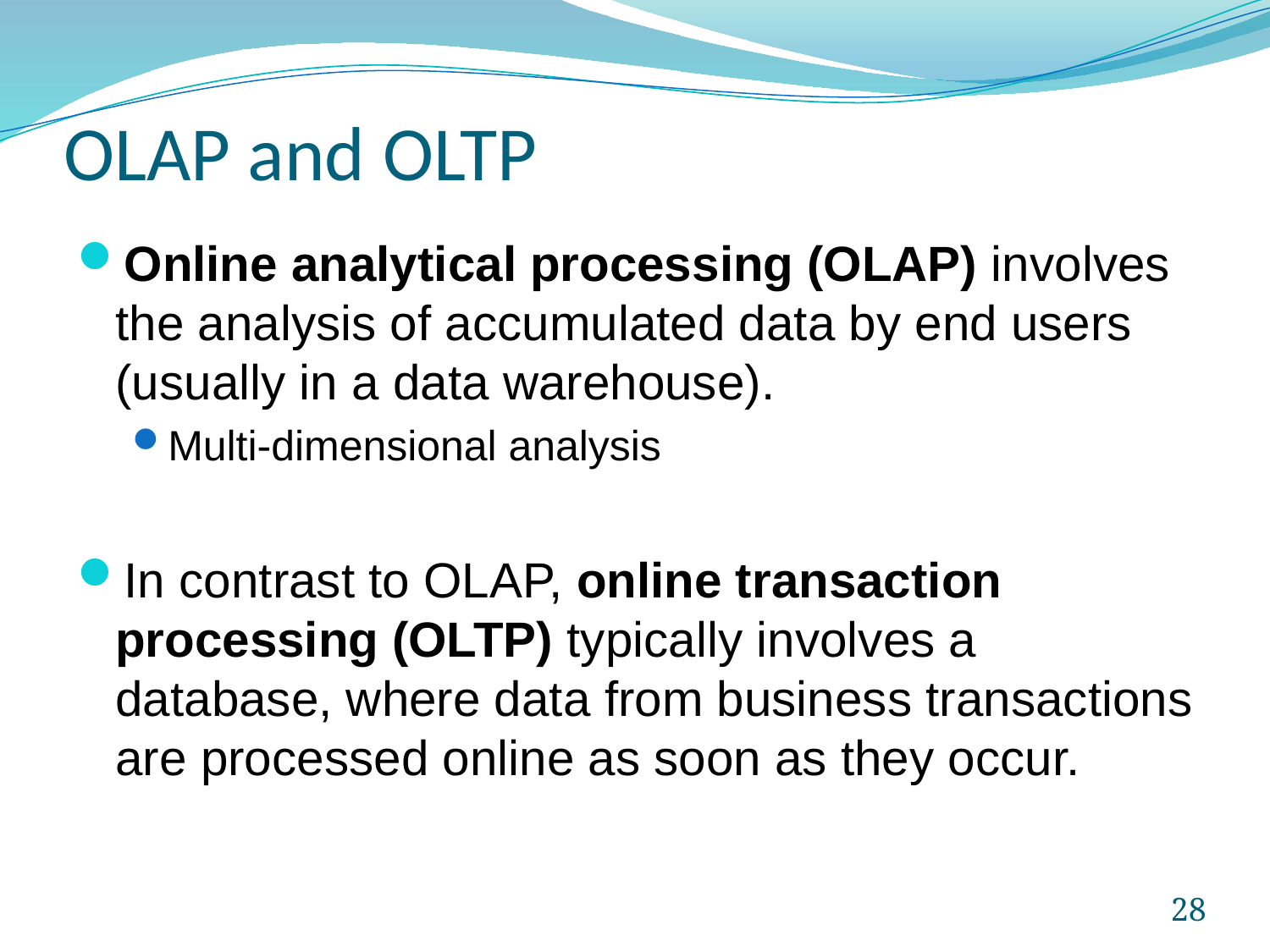

# OLAP and OLTP
Online analytical processing (OLAP) involves the analysis of accumulated data by end users (usually in a data warehouse).
Multi-dimensional analysis

In contrast to OLAP, online transaction processing (OLTP) typically involves a database, where data from business transactions are processed online as soon as they occur.

28